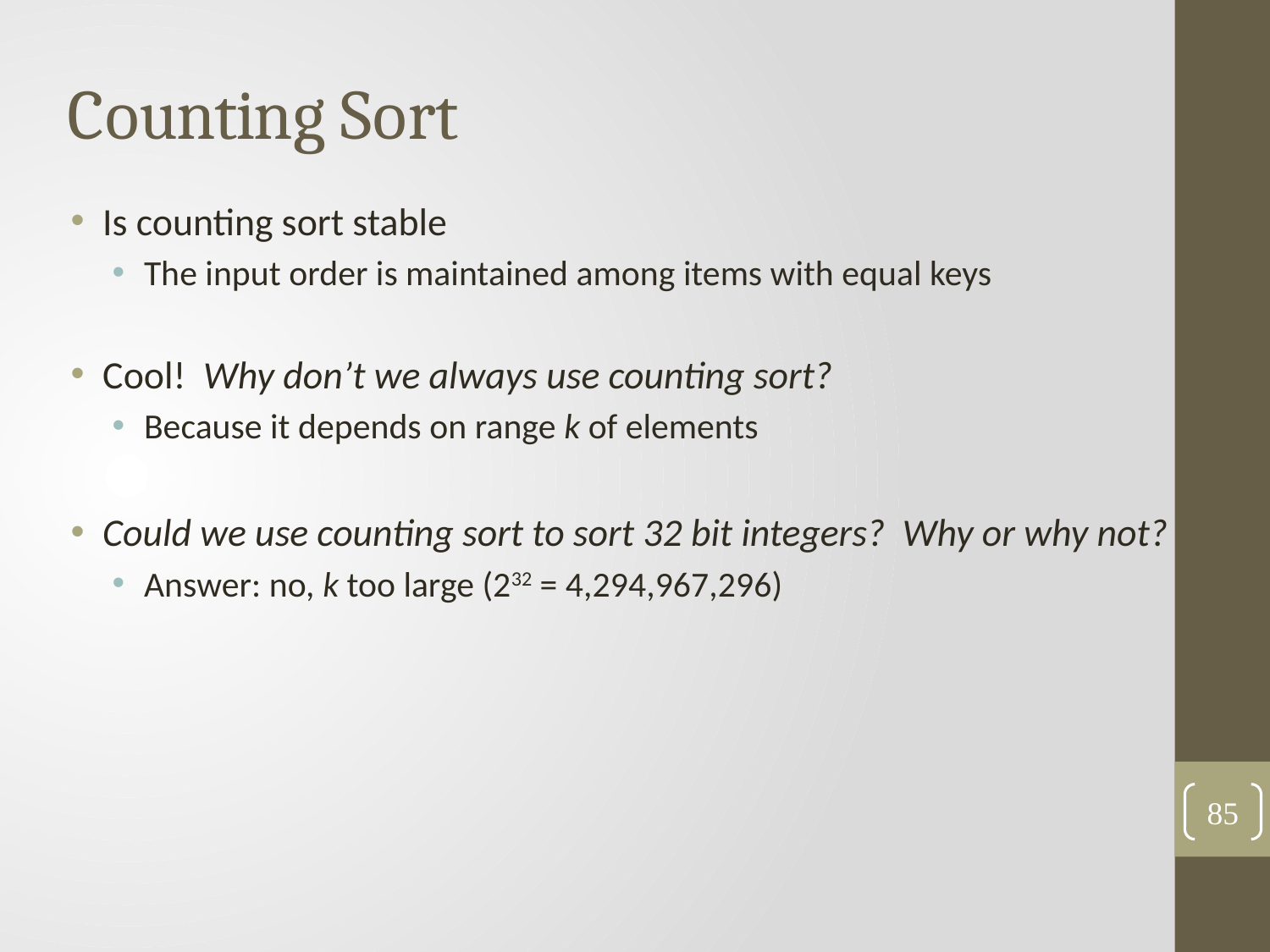

# Counting Sort
Is counting sort stable
The input order is maintained among items with equal keys

Cool!  Why don’t we always use counting sort?
Because it depends on range k of elements

Could we use counting sort to sort 32 bit integers?  Why or why not?
Answer: no, k too large (232 = 4,294,967,296)
85